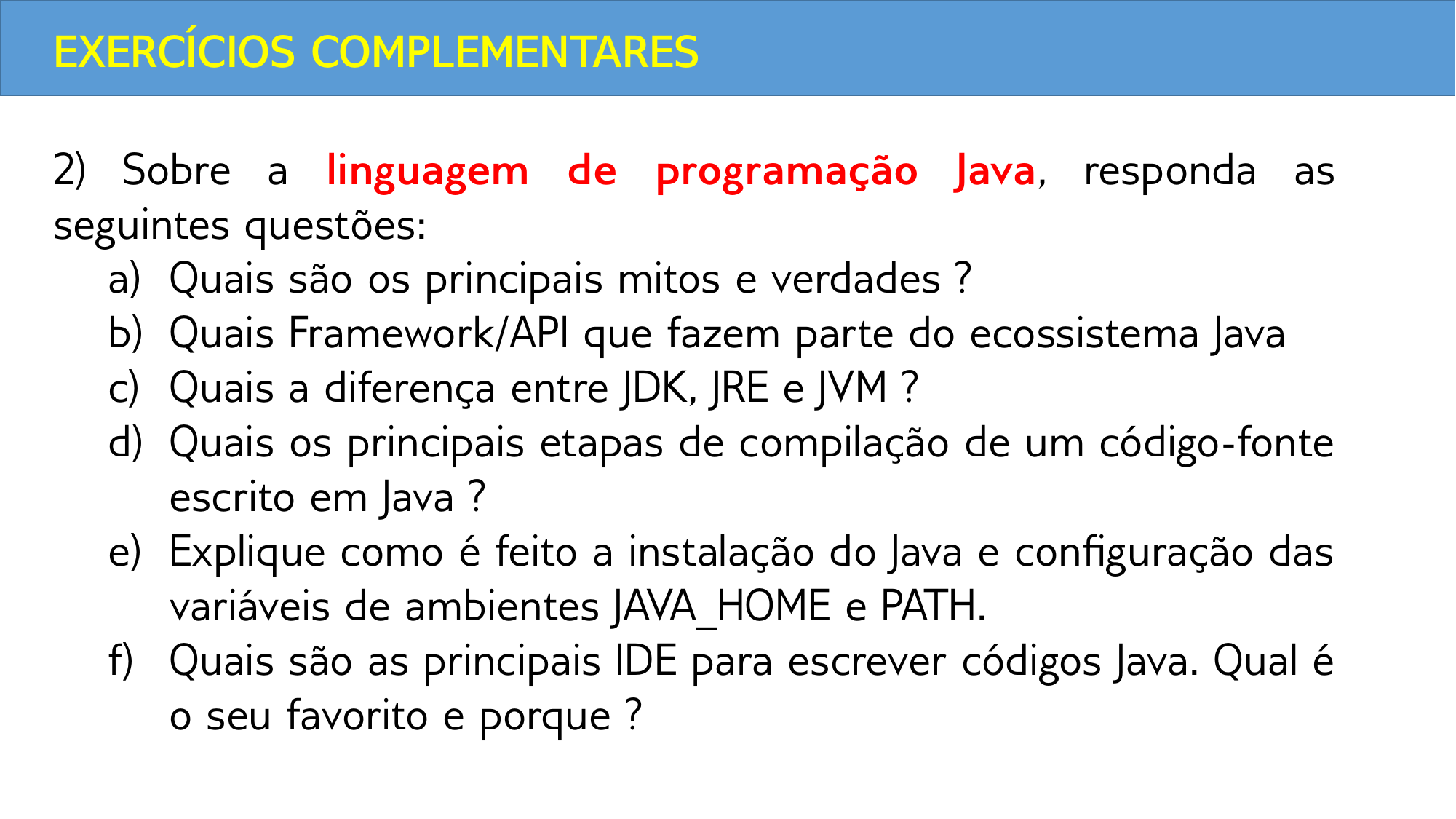

EXERCÍCIOS COMPLEMENTARES

2) Sobre a linguagem de programação Java, responda as seguintes questões:
Quais são os principais mitos e verdades ?
Quais Framework/API que fazem parte do ecossistema Java
Quais a diferença entre JDK, JRE e JVM ?
Quais os principais etapas de compilação de um código-fonte escrito em Java ?
Explique como é feito a instalação do Java e configuração das variáveis de ambientes JAVA_HOME e PATH.
Quais são as principais IDE para escrever códigos Java. Qual é o seu favorito e porque ?